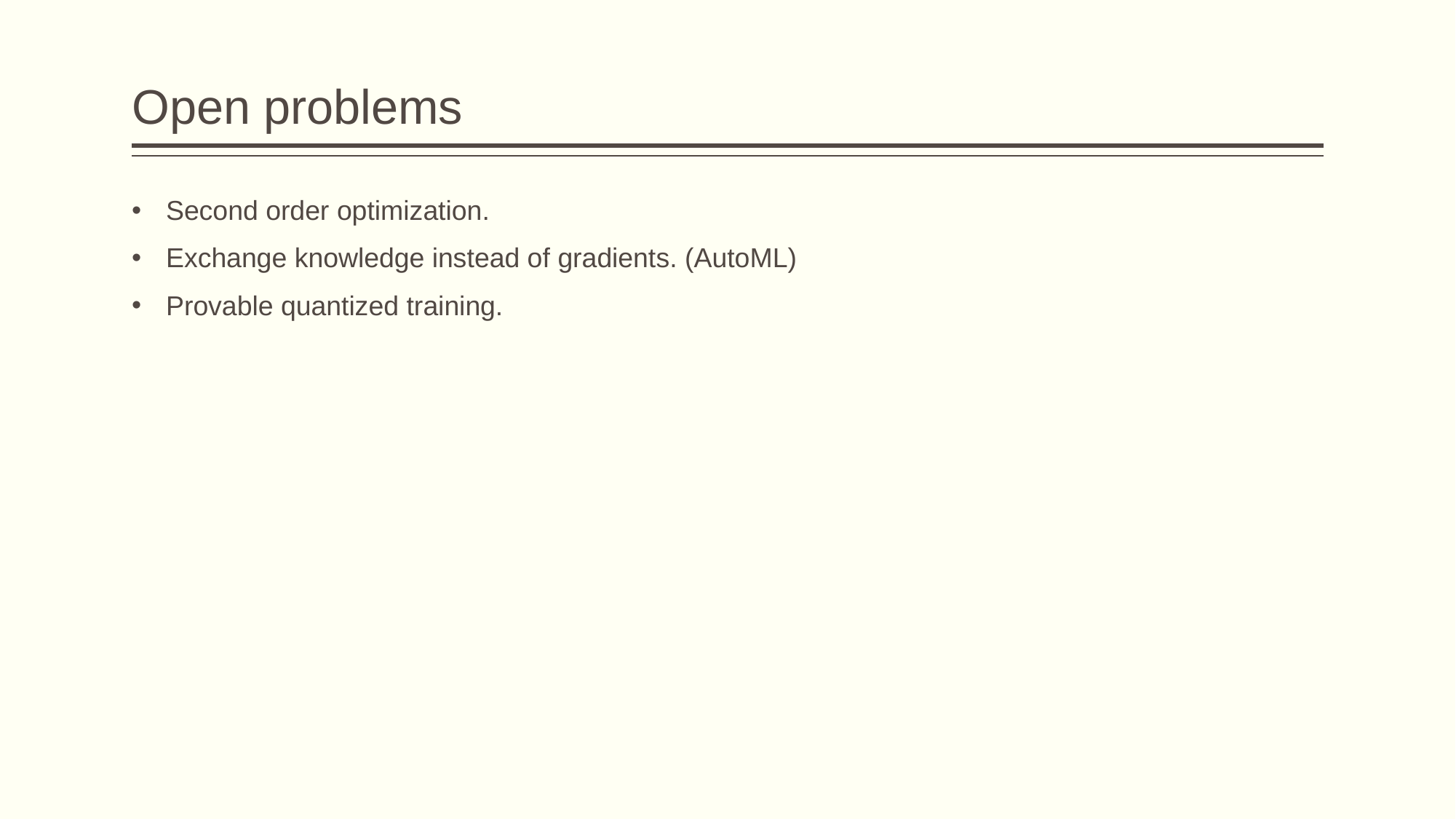

# Open problems
Second order optimization.
Exchange knowledge instead of gradients. (AutoML)
Provable quantized training.